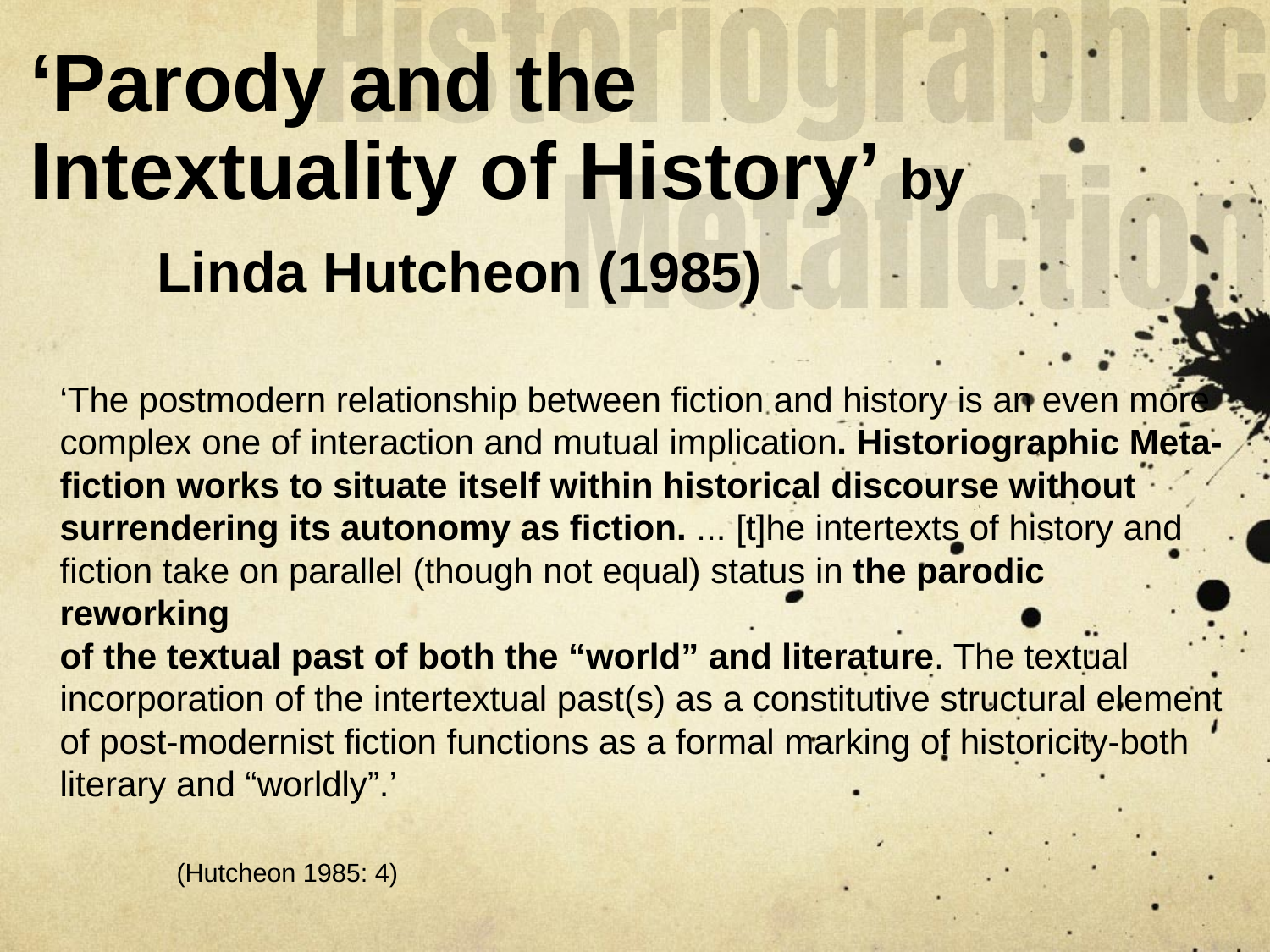

Historiographic
Metafiction
# ‘Parody and the Intextuality of History’ by 	Linda Hutcheon (1985)
‘The postmodern relationship between fiction and history is an even more
complex one of interaction and mutual implication. Historiographic Meta-
fiction works to situate itself within historical discourse without surrendering its autonomy as fiction. ... [t]he intertexts of history and fiction take on parallel (though not equal) status in the parodic reworking
of the textual past of both the “world” and literature. The textual incorporation of the intertextual past(s) as a constitutive structural element of post-modernist fiction functions as a formal marking of historicity-both literary and “worldly”.’

						(Hutcheon 1985: 4)